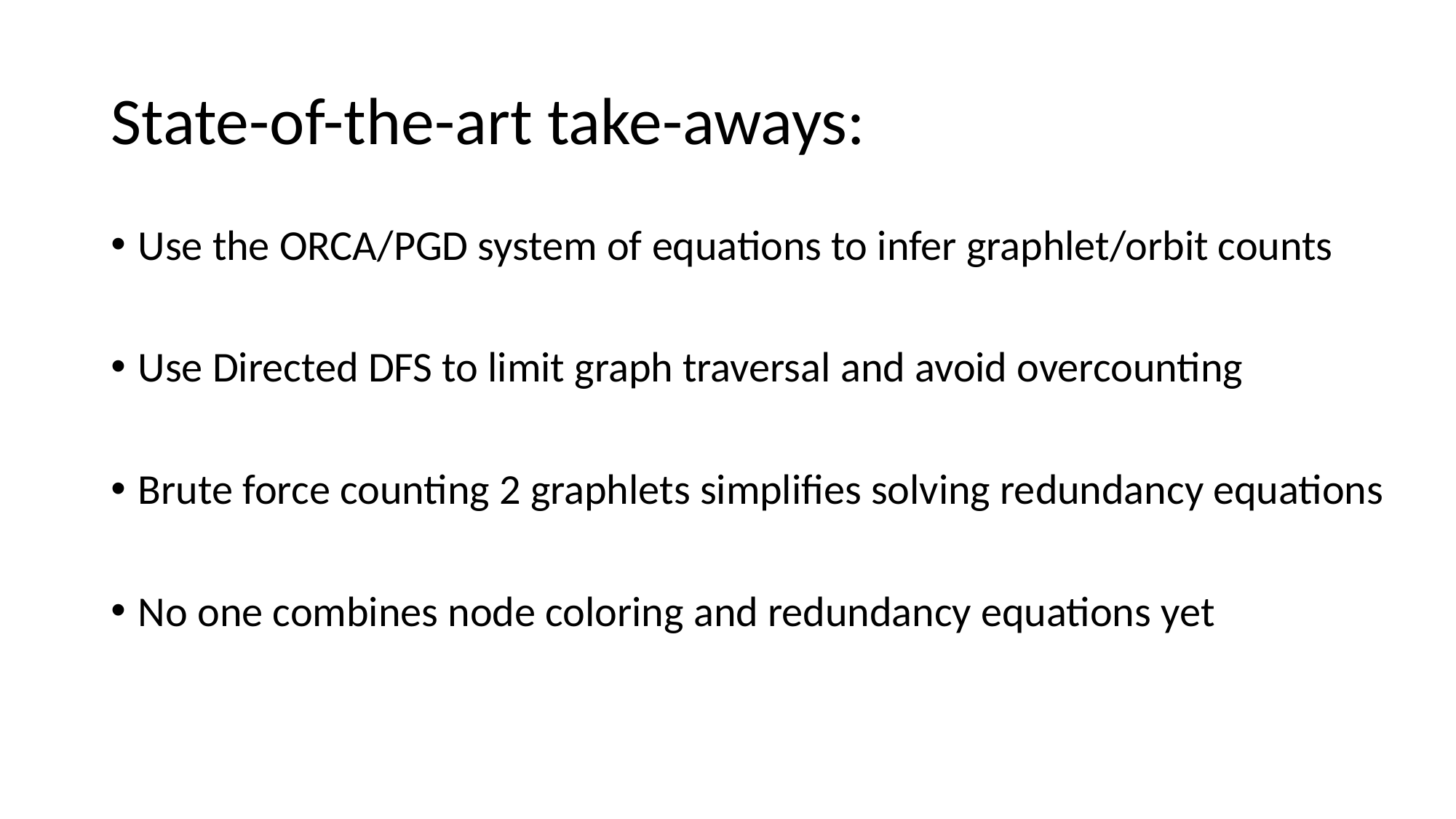

# State-of-the-art take-aways:
Use the ORCA/PGD system of equations to infer graphlet/orbit counts

Use Directed DFS to limit graph traversal and avoid overcounting

Brute force counting 2 graphlets simplifies solving redundancy equations

No one combines node coloring and redundancy equations yet